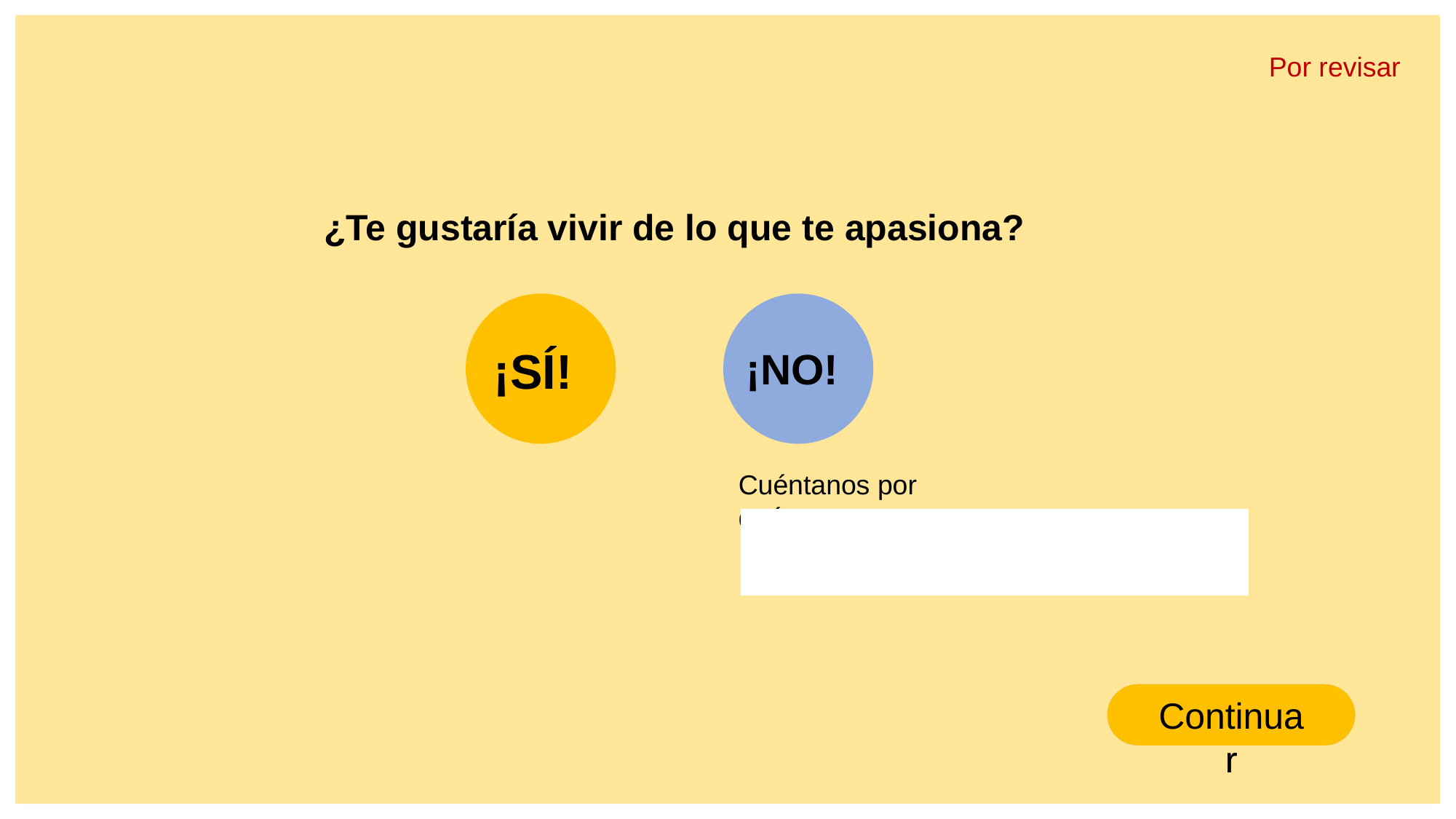

Por revisar
¿Te gustaría vivir de lo que te apasiona?

¡SÍ!
¡NO!
Cuéntanos por qué:

Continuar
Continuar